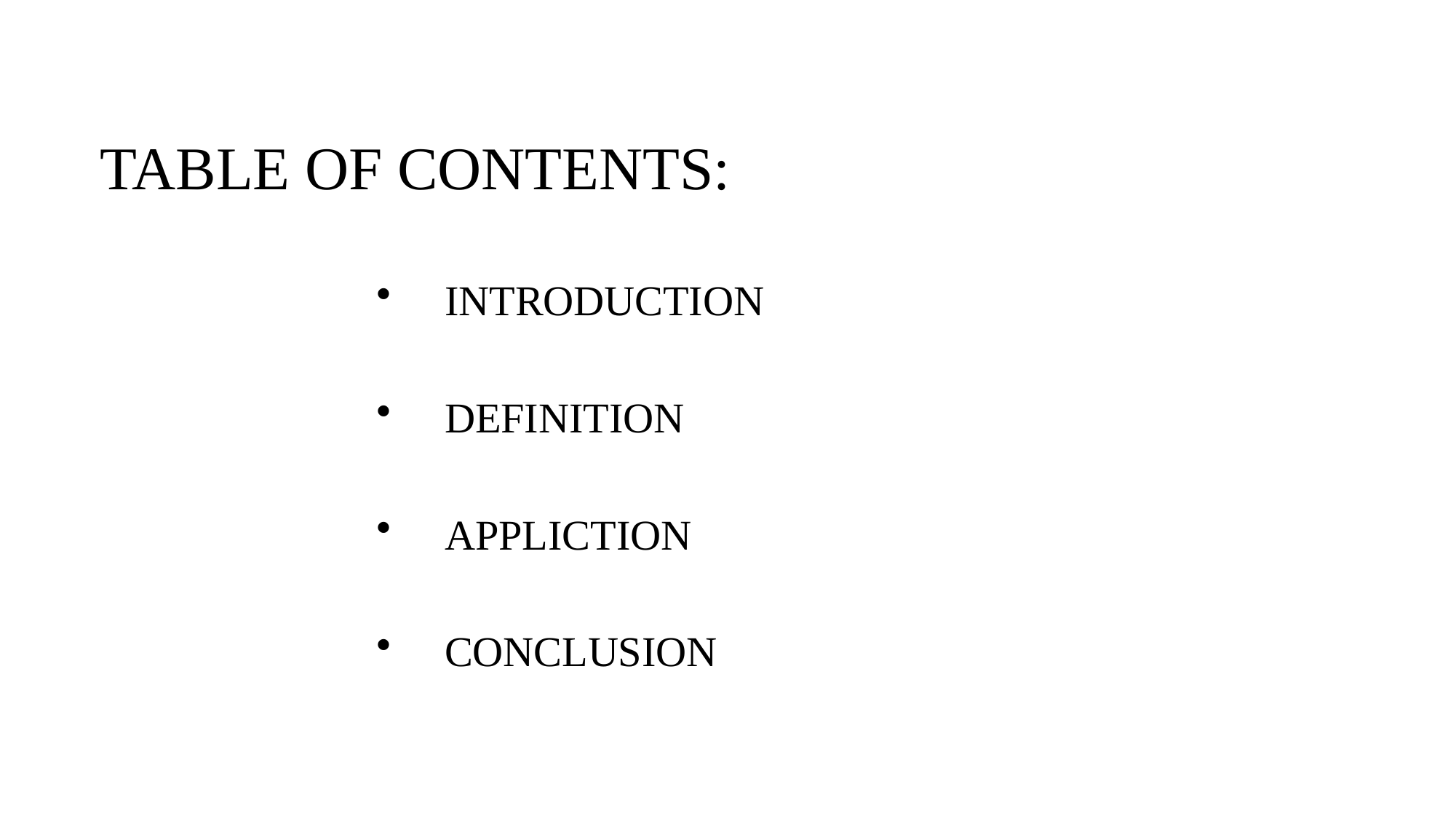

# TABLE OF CONTENTS:
INTRODUCTION
DEFINITION
APPLICTION
CONCLUSION